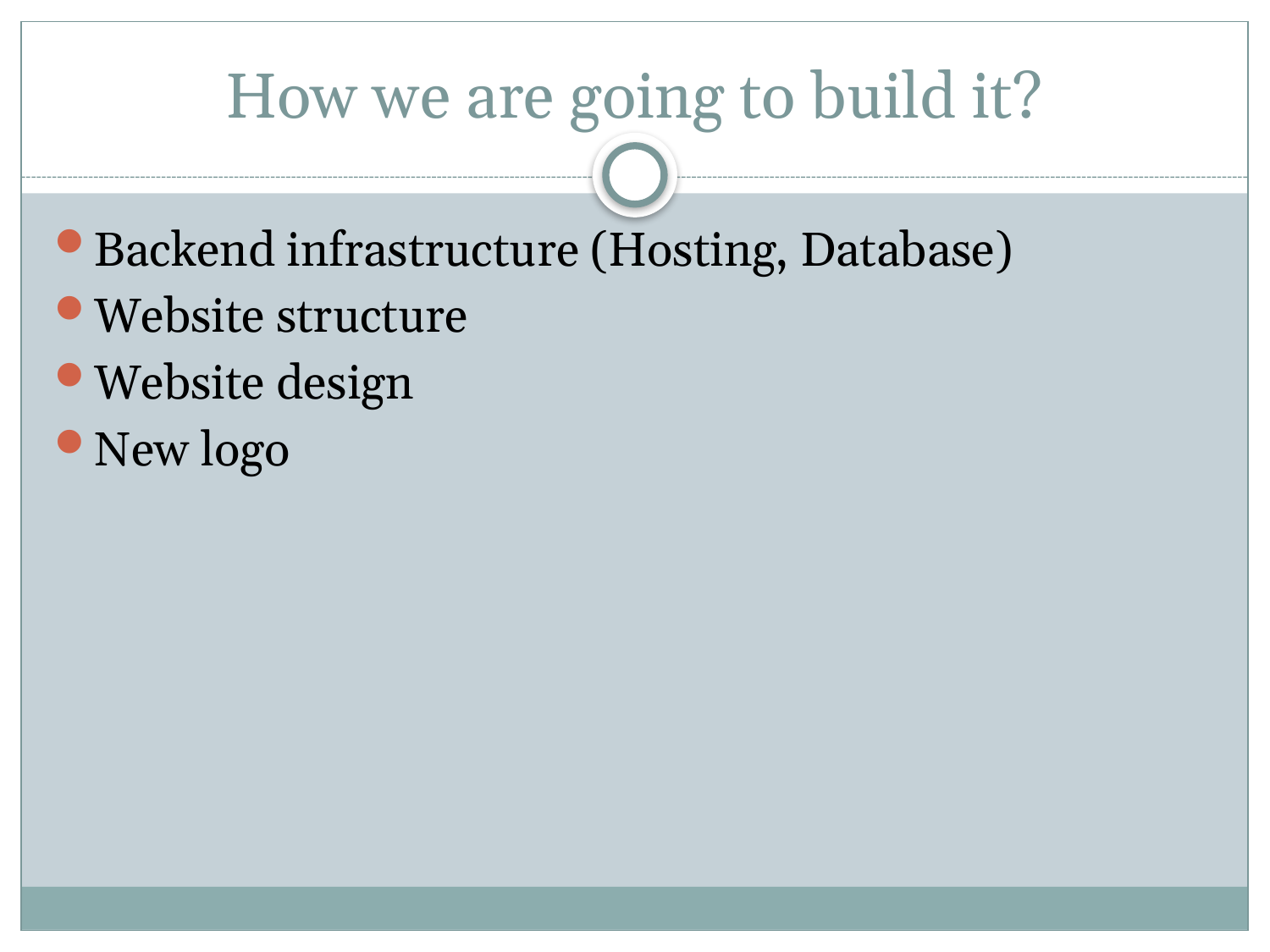

# How we are going to build it?
Backend infrastructure (Hosting, Database)
Website structure
Website design
New logo